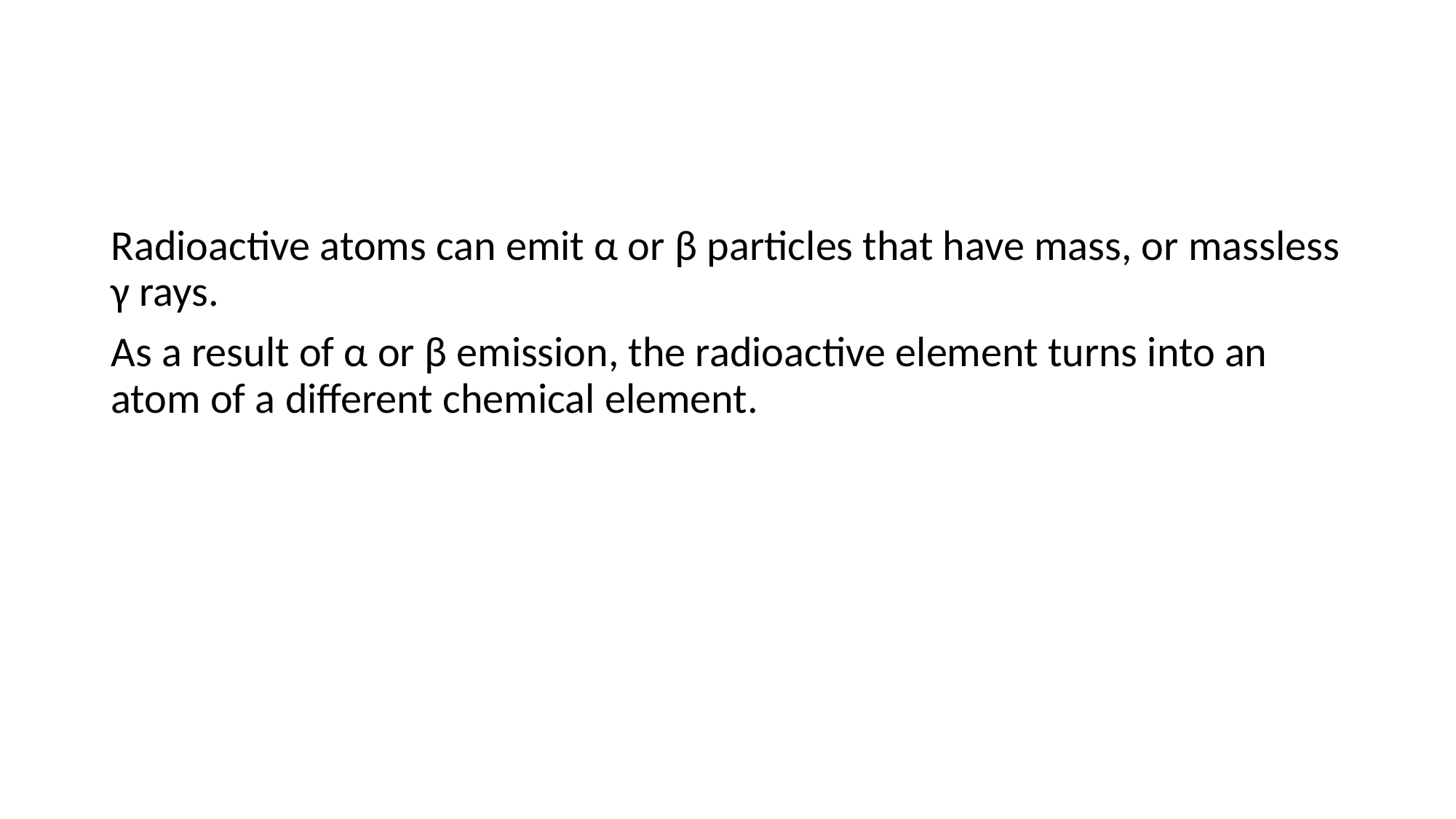

#
Radioactive atoms can emit α or β particles that have mass, or massless γ rays.
As a result of α or β emission, the radioactive element turns into an atom of a different chemical element.